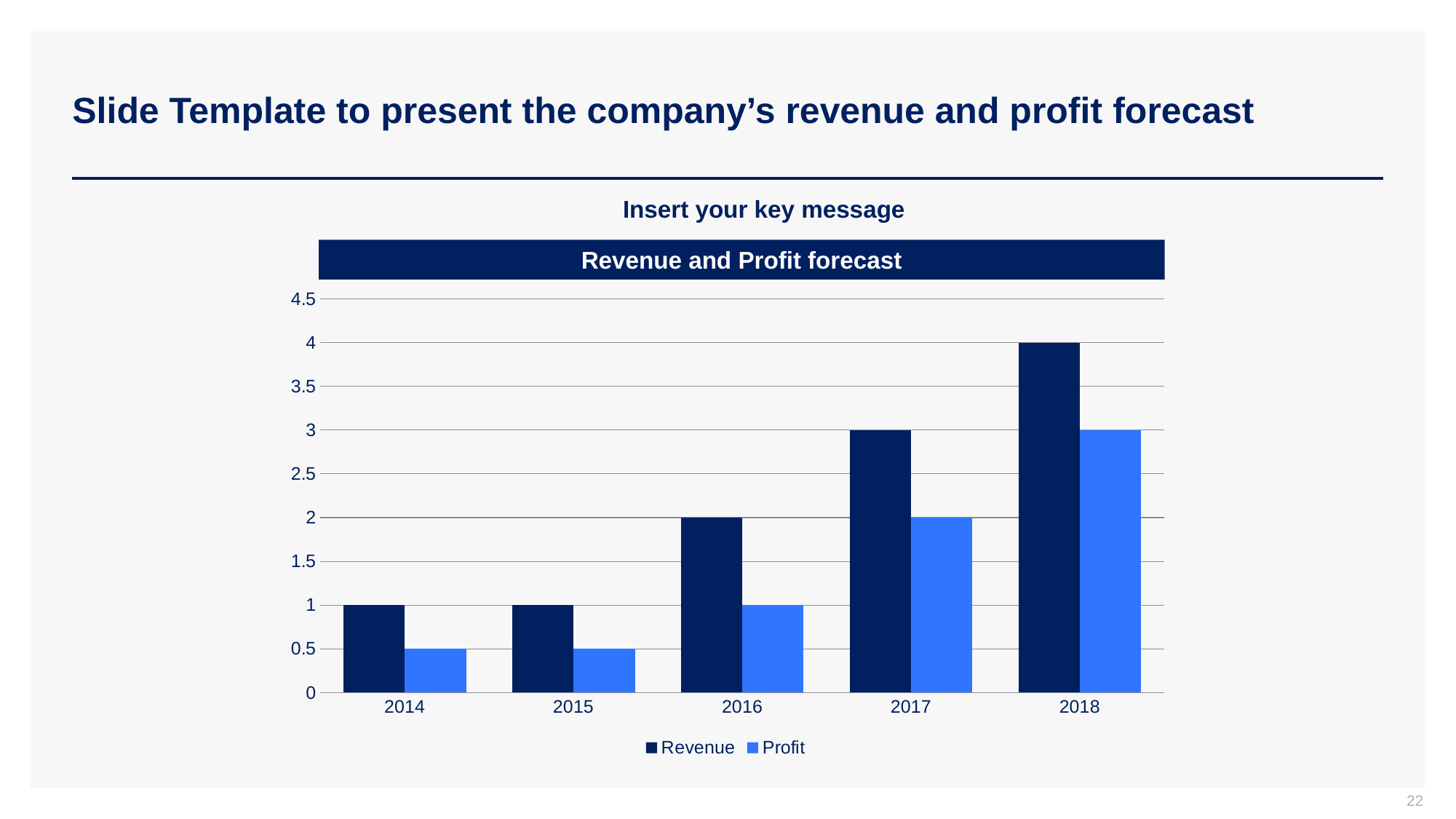

# Slide Template to present the company’s revenue and profit forecast
Insert your key message
Revenue and Profit forecast

### Chart

| Category | Revenue | Profit  |
|---|---|---|
| 2014 | 1.0 | 0.5 |
| 2015 | 1.0 | 0.5 |
| 2016 | 2.0 | 1.0 |
| 2017 | 3.0 | 2.0 |
| 2018 | 4.0 | 3.0 |
22